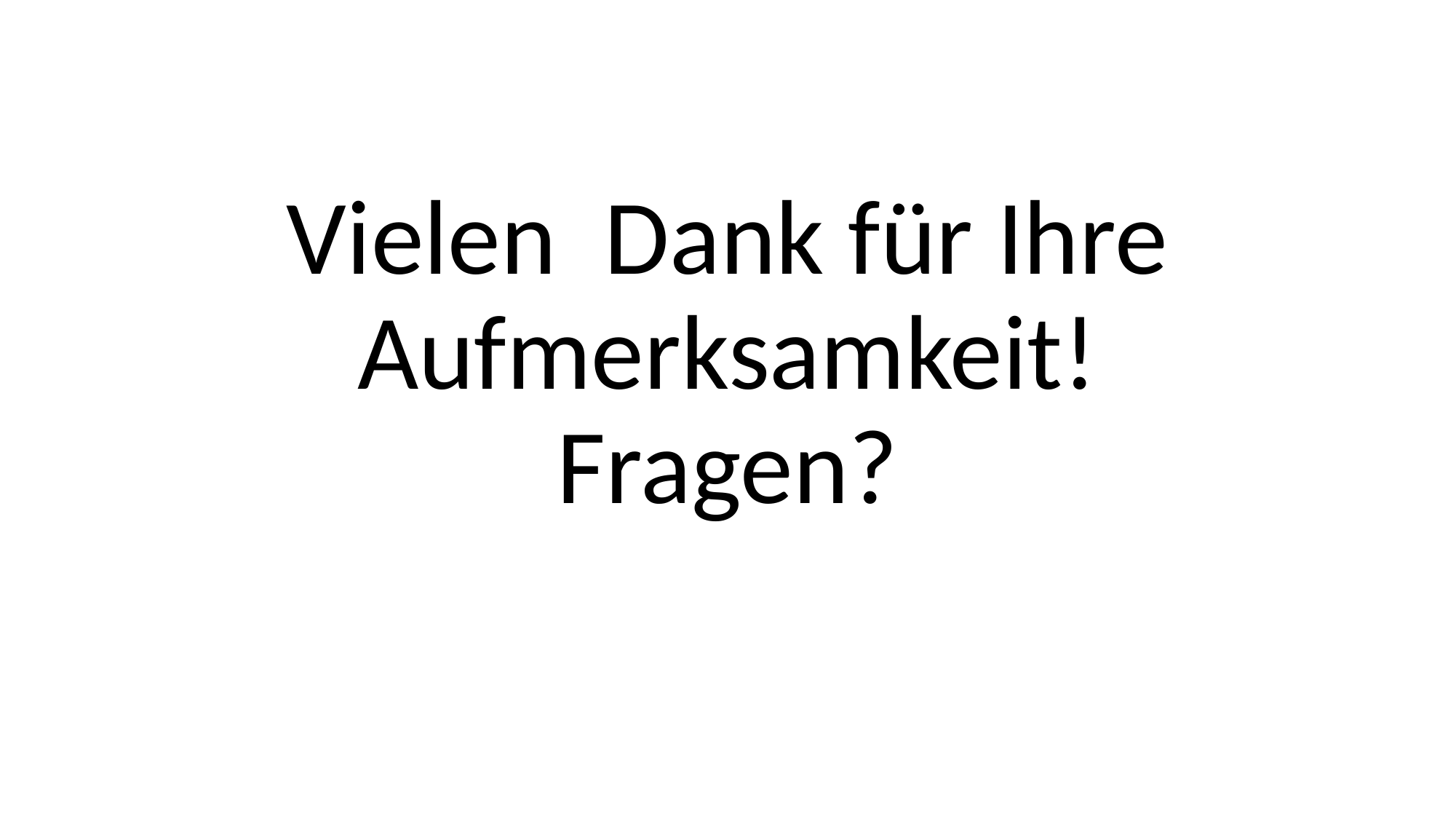

# Vielen  Dank für Ihre Aufmerksamkeit! Fragen?